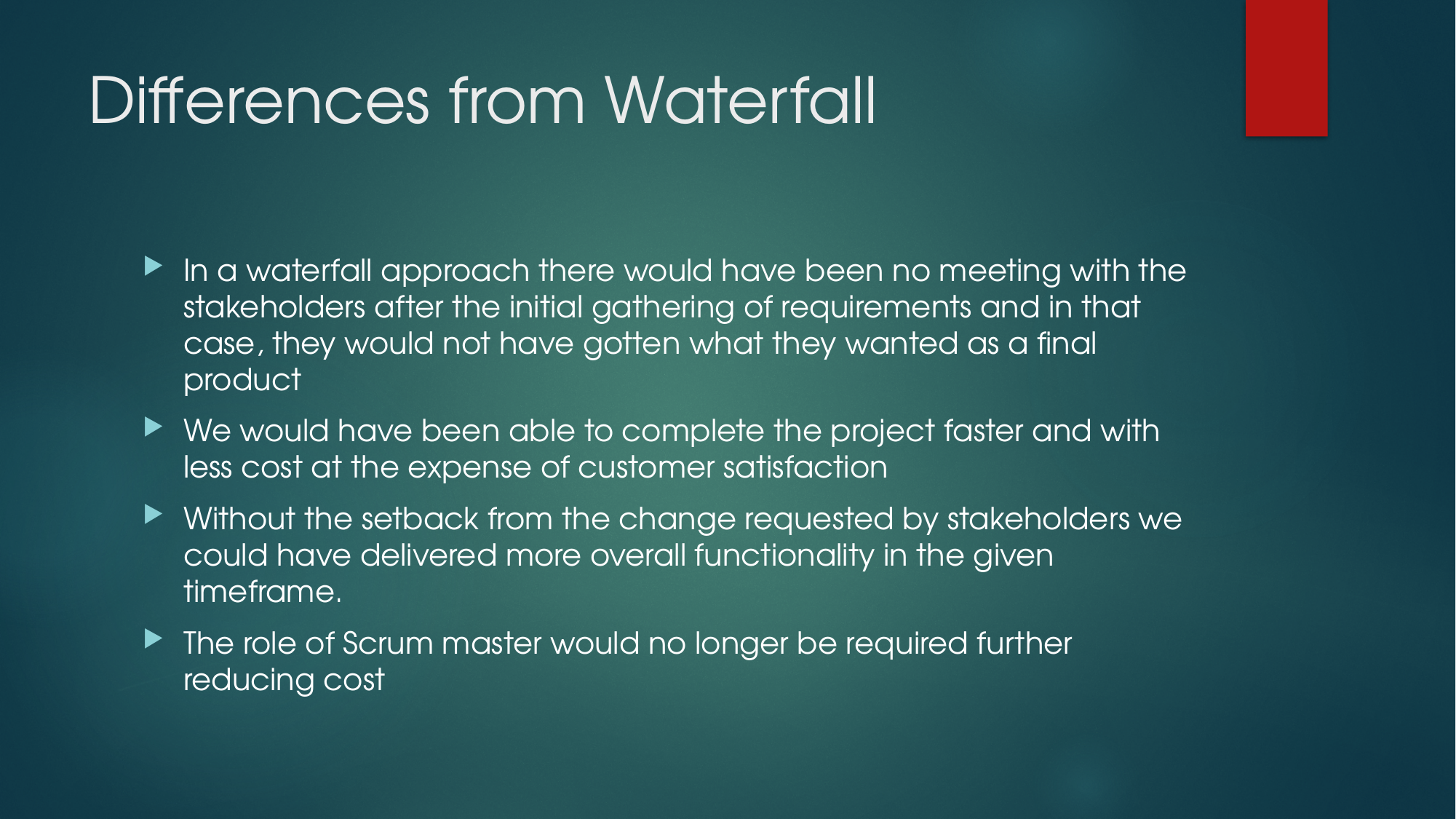

# Differences from Waterfall
In a waterfall approach there would have been no meeting with the stakeholders after the initial gathering of requirements and in that case, they would not have gotten what they wanted as a final product
We would have been able to complete the project faster and with less cost at the expense of customer satisfaction
Without the setback from the change requested by stakeholders we could have delivered more overall functionality in the given timeframe.
The role of Scrum master would no longer be required further reducing cost